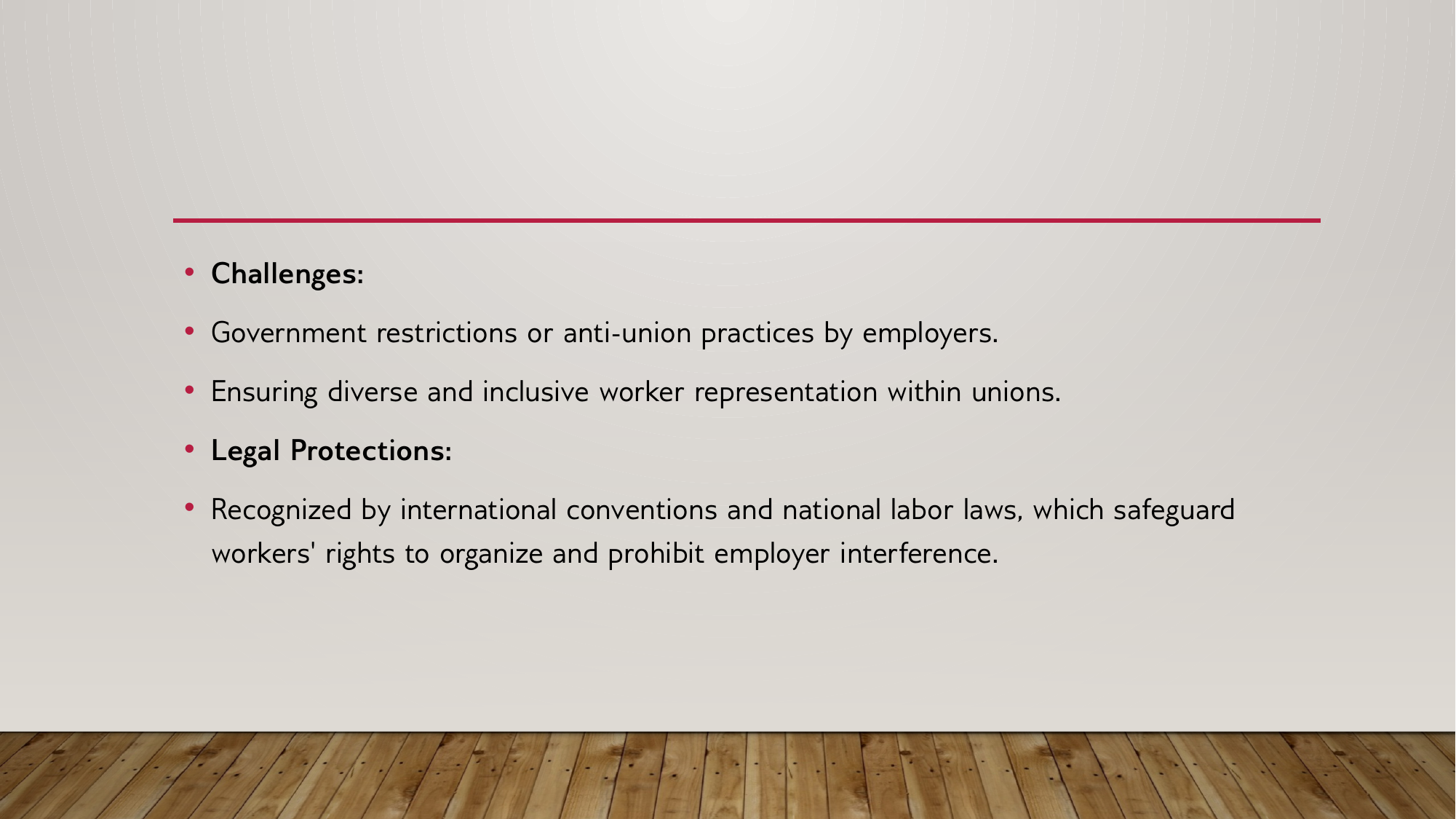

#
Challenges:
Government restrictions or anti-union practices by employers.
Ensuring diverse and inclusive worker representation within unions.
Legal Protections:
Recognized by international conventions and national labor laws, which safeguard workers' rights to organize and prohibit employer interference.